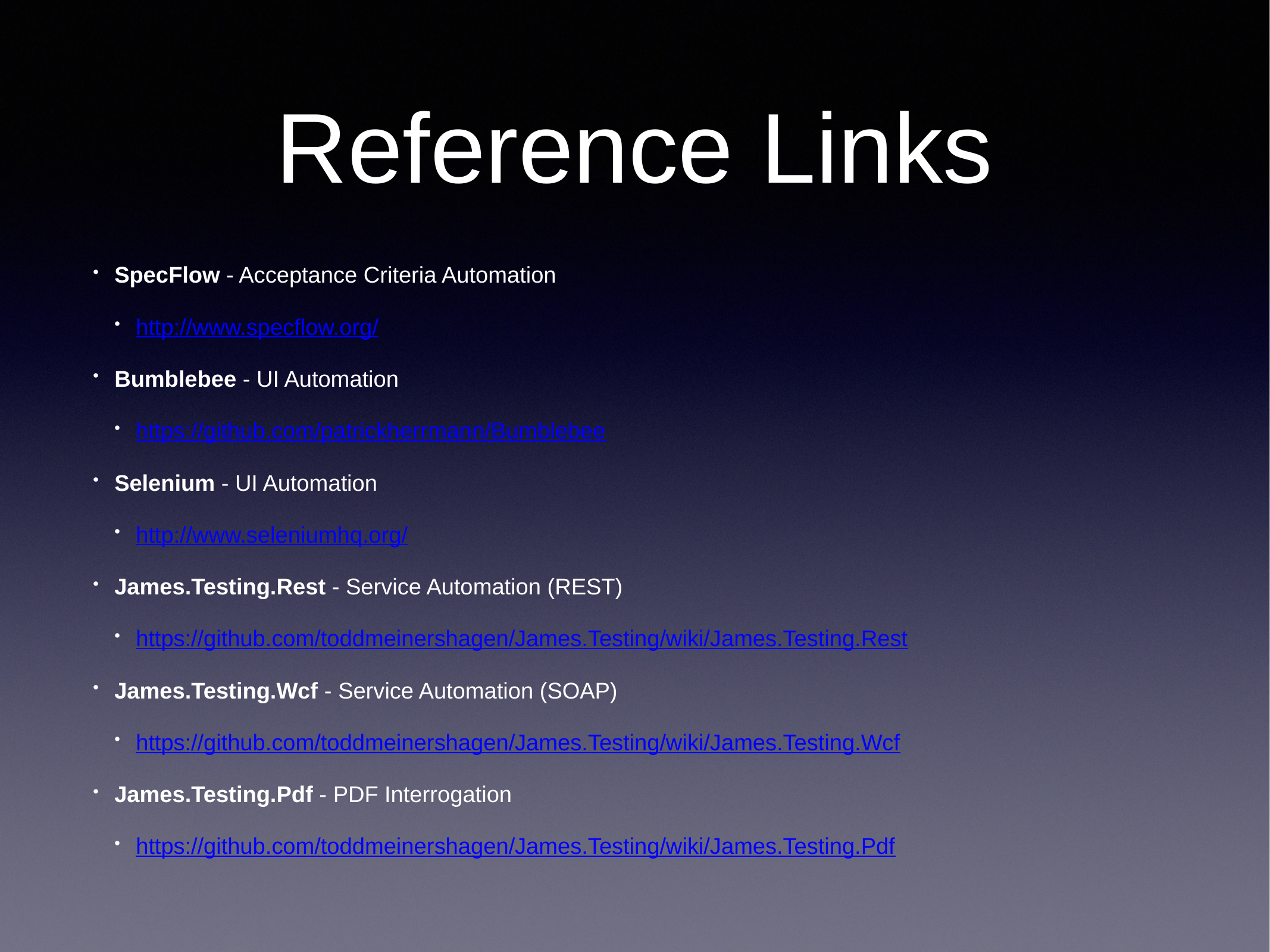

# Reference Links
SpecFlow - Acceptance Criteria Automation
http://www.specflow.org/
Bumblebee - UI Automation
https://github.com/patrickherrmann/Bumblebee
Selenium - UI Automation
http://www.seleniumhq.org/
James.Testing.Rest - Service Automation (REST)
https://github.com/toddmeinershagen/James.Testing/wiki/James.Testing.Rest
James.Testing.Wcf - Service Automation (SOAP)
https://github.com/toddmeinershagen/James.Testing/wiki/James.Testing.Wcf
James.Testing.Pdf - PDF Interrogation
https://github.com/toddmeinershagen/James.Testing/wiki/James.Testing.Pdf